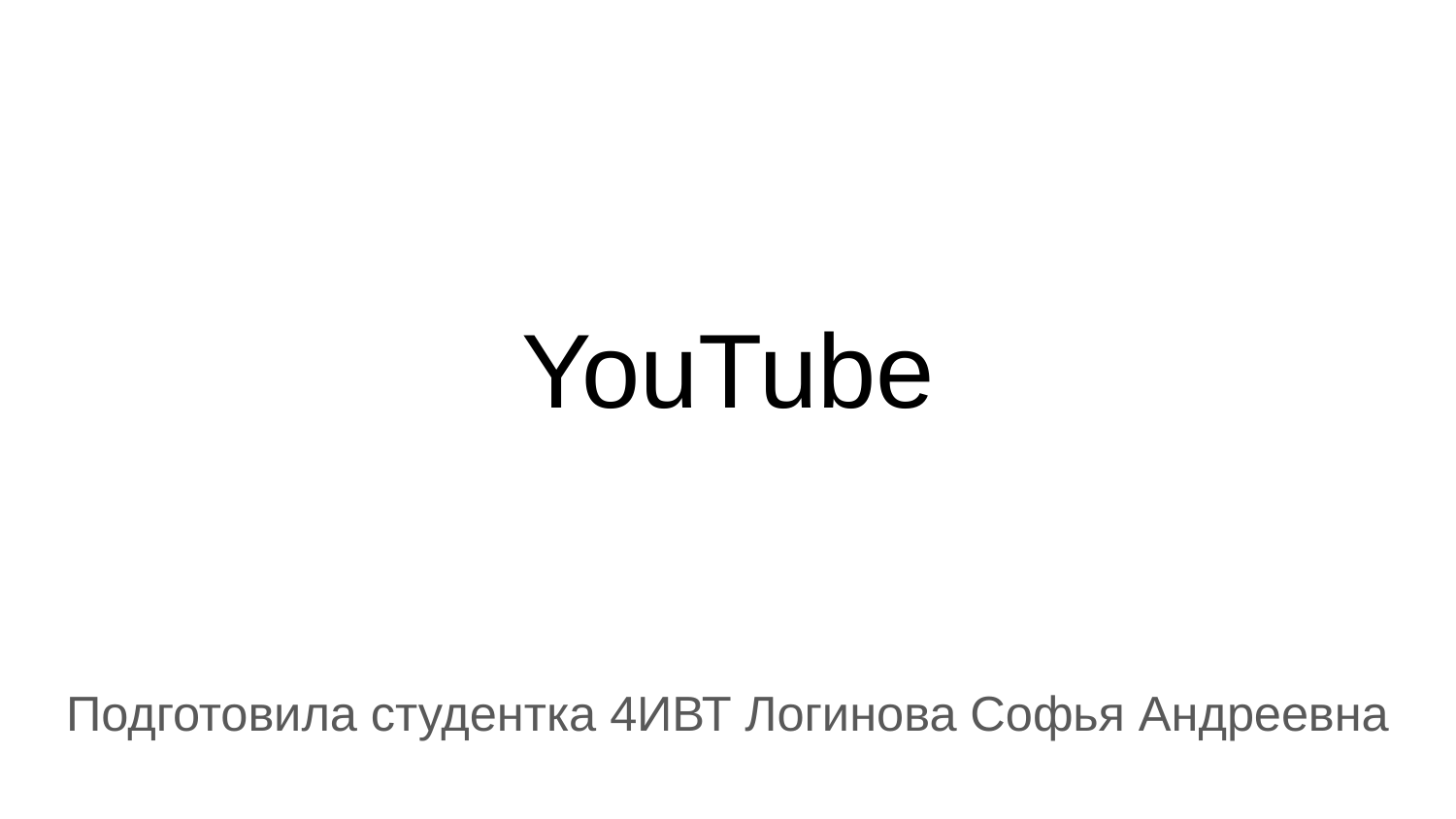

# YouTube
Подготовила студентка 4ИВТ Логинова Софья Андреевна